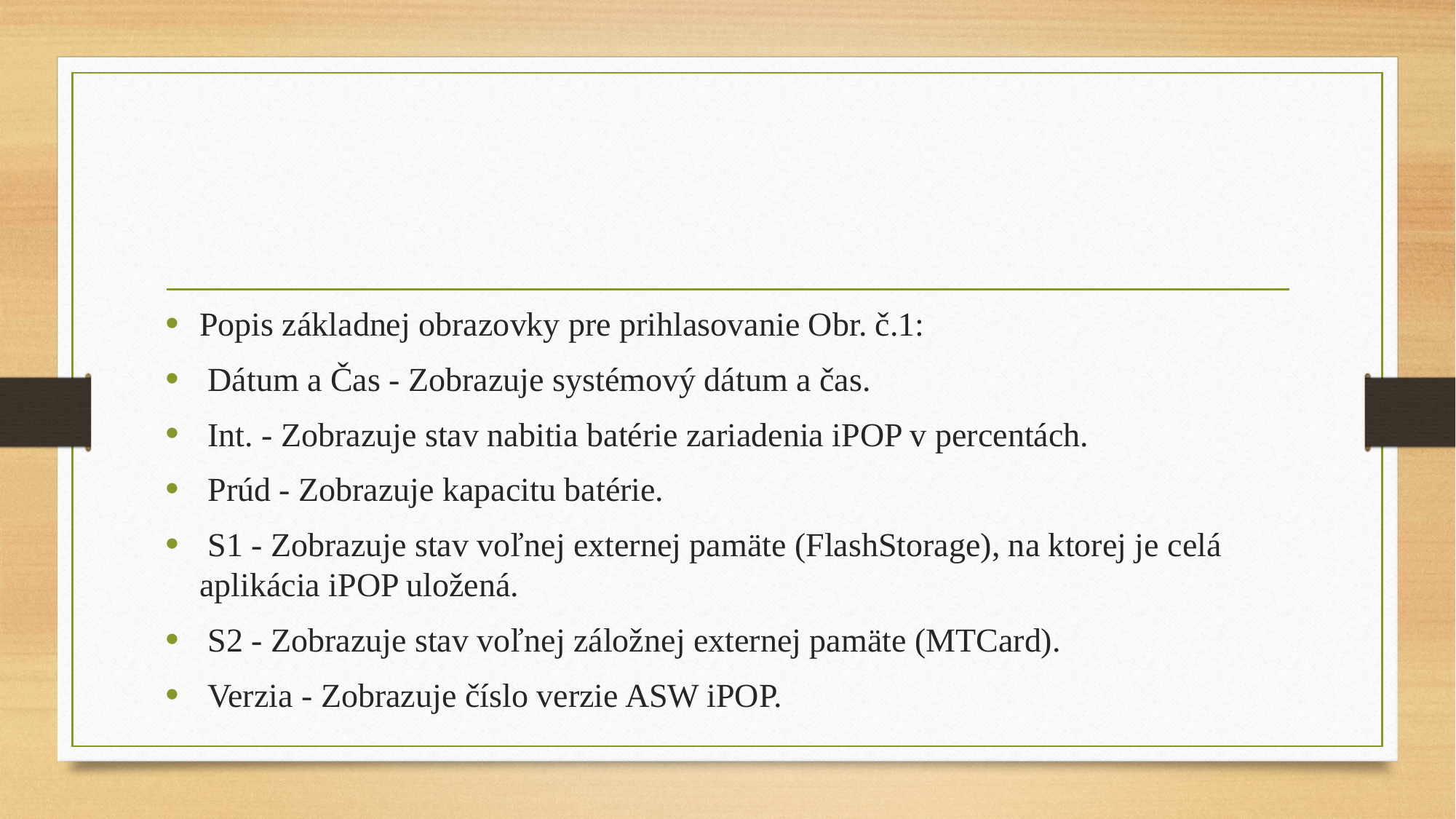

#
Popis základnej obrazovky pre prihlasovanie Obr. č.1:
 Dátum a Čas - Zobrazuje systémový dátum a čas.
 Int. - Zobrazuje stav nabitia batérie zariadenia iPOP v percentách.
 Prúd - Zobrazuje kapacitu batérie.
 S1 - Zobrazuje stav voľnej externej pamäte (FlashStorage), na ktorej je celá aplikácia iPOP uložená.
 S2 - Zobrazuje stav voľnej záložnej externej pamäte (MTCard).
 Verzia - Zobrazuje číslo verzie ASW iPOP.